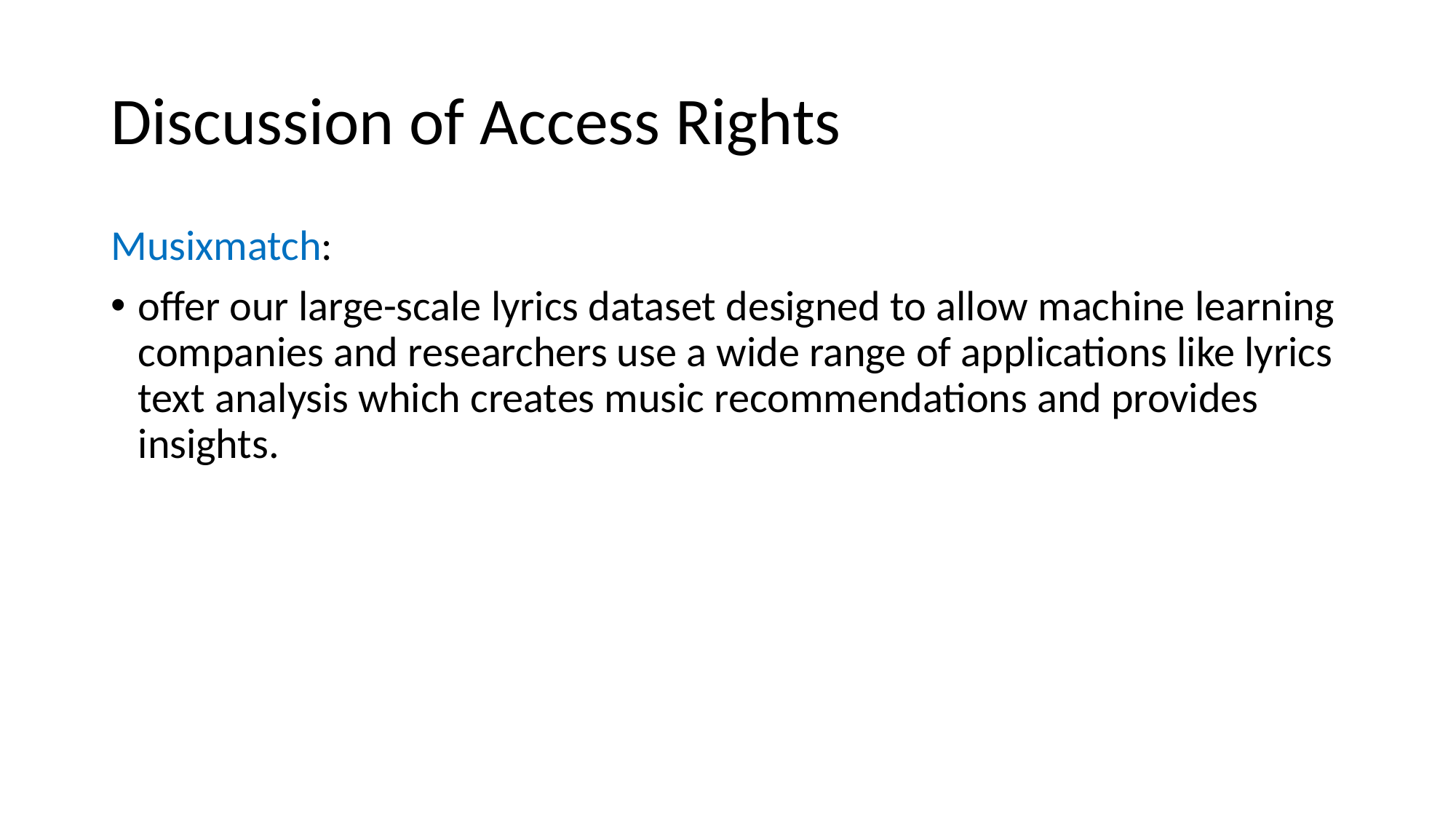

# Discussion of Access Rights
Musixmatch:
offer our large-scale lyrics dataset designed to allow machine learning companies and researchers use a wide range of applications like lyrics text analysis which creates music recommendations and provides insights.